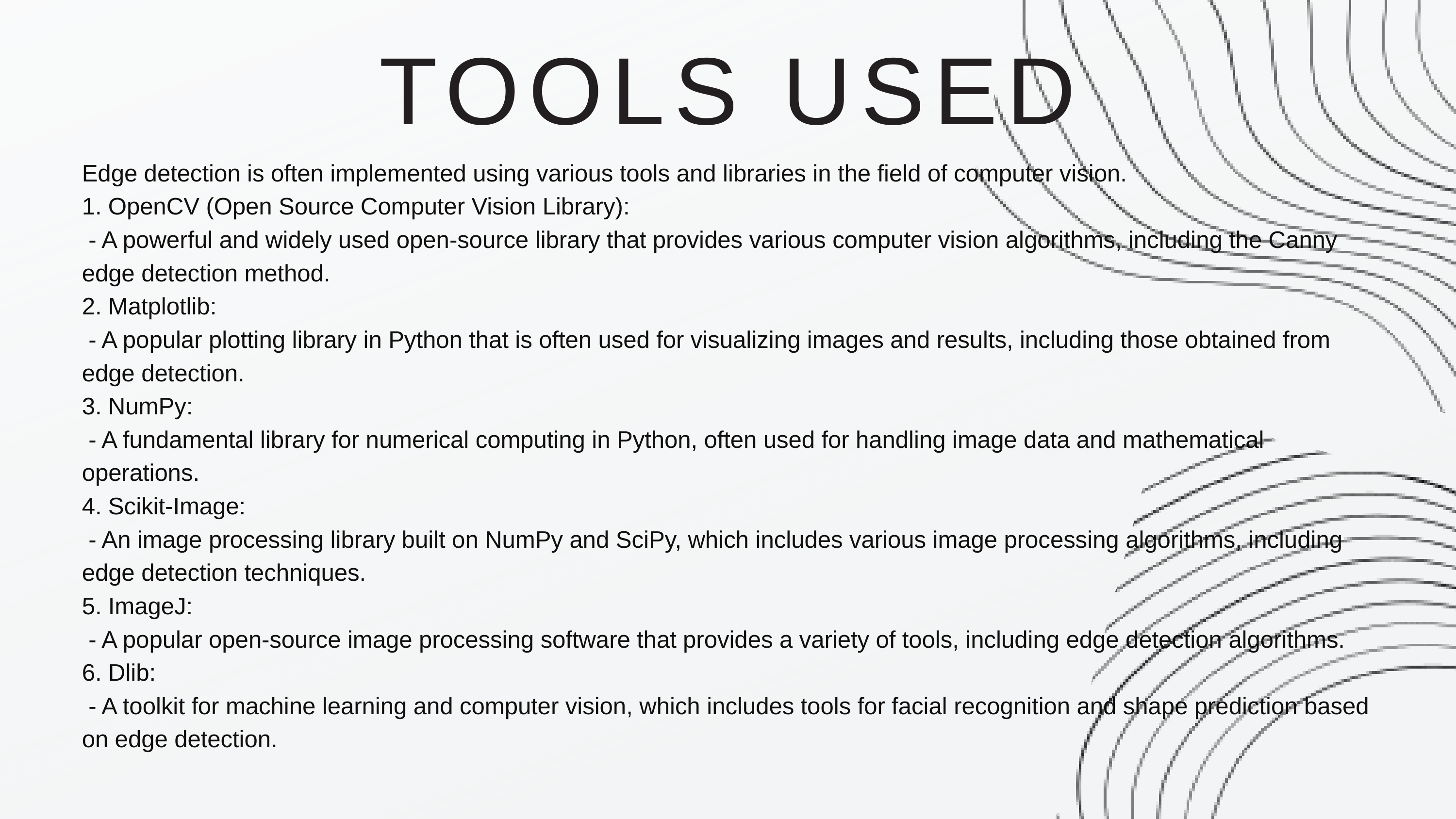

TOOLS USED
Edge detection is often implemented using various tools and libraries in the field of computer vision.
1. OpenCV (Open Source Computer Vision Library):
 - A powerful and widely used open-source library that provides various computer vision algorithms, including the Canny edge detection method.
2. Matplotlib:
 - A popular plotting library in Python that is often used for visualizing images and results, including those obtained from edge detection.
3. NumPy:
 - A fundamental library for numerical computing in Python, often used for handling image data and mathematical operations.
4. Scikit-Image:
 - An image processing library built on NumPy and SciPy, which includes various image processing algorithms, including edge detection techniques.
5. ImageJ:
 - A popular open-source image processing software that provides a variety of tools, including edge detection algorithms.
6. Dlib:
 - A toolkit for machine learning and computer vision, which includes tools for facial recognition and shape prediction based on edge detection.